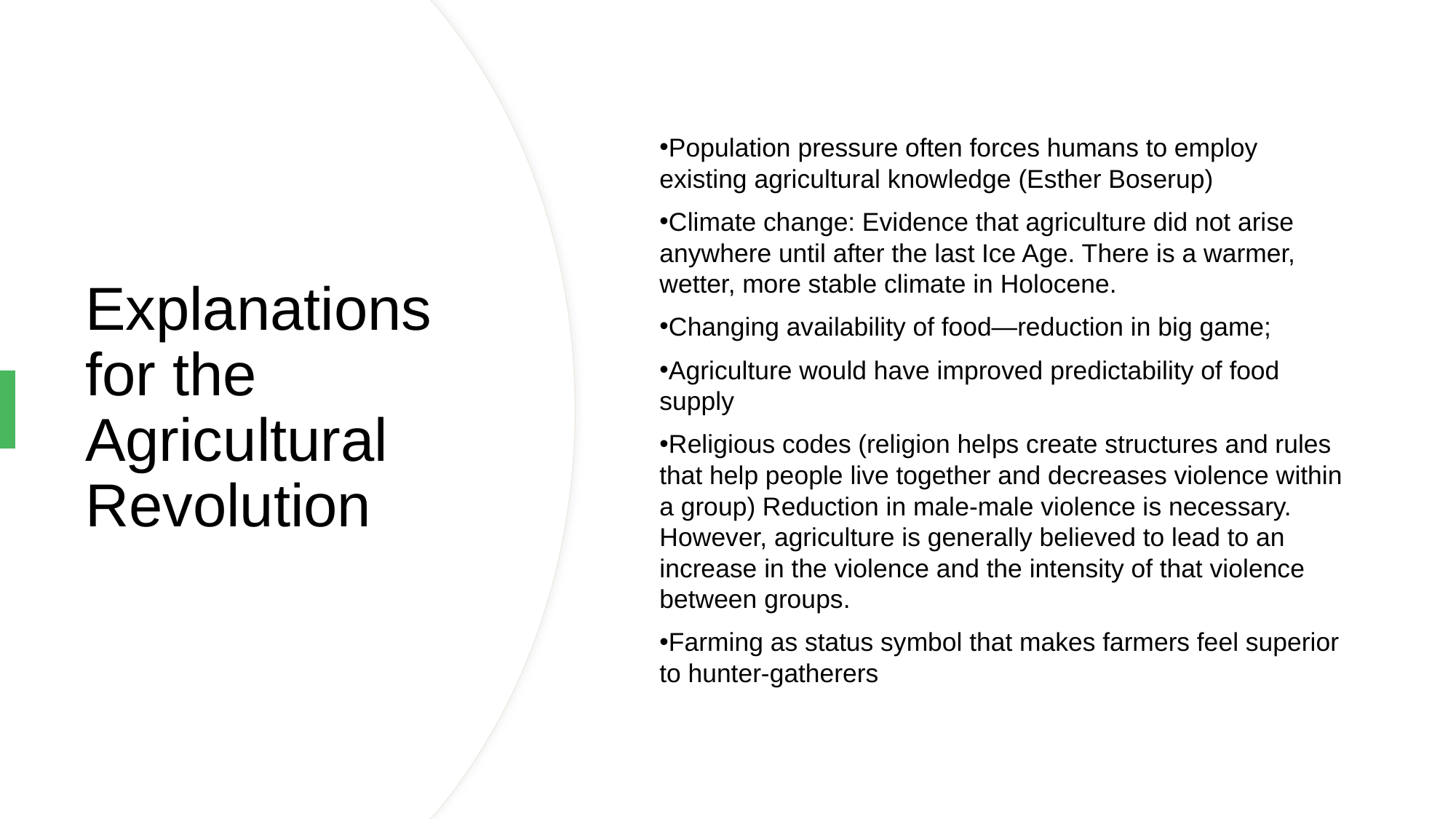

Population pressure often forces humans to employ existing agricultural knowledge (Esther Boserup)
Climate change: Evidence that agriculture did not arise anywhere until after the last Ice Age. There is a warmer, wetter, more stable climate in Holocene.
Changing availability of food—reduction in big game;
Agriculture would have improved predictability of food supply
Religious codes (religion helps create structures and rules that help people live together and decreases violence within a group) Reduction in male-male violence is necessary. However, agriculture is generally believed to lead to an increase in the violence and the intensity of that violence between groups.
Farming as status symbol that makes farmers feel superior to hunter-gatherers
# Explanations for the Agricultural Revolution